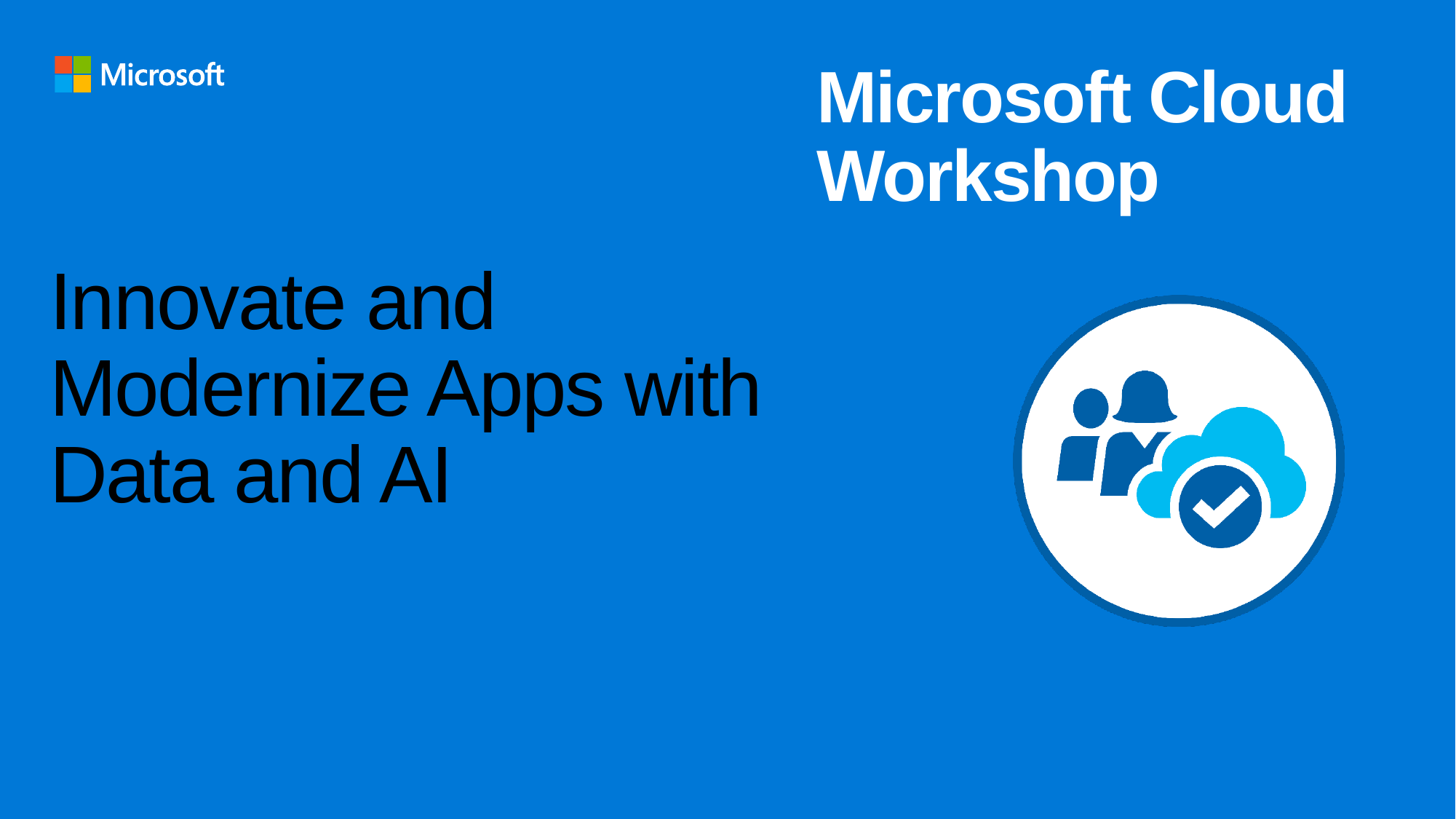

# Innovate and Modernize Apps with Data and AI